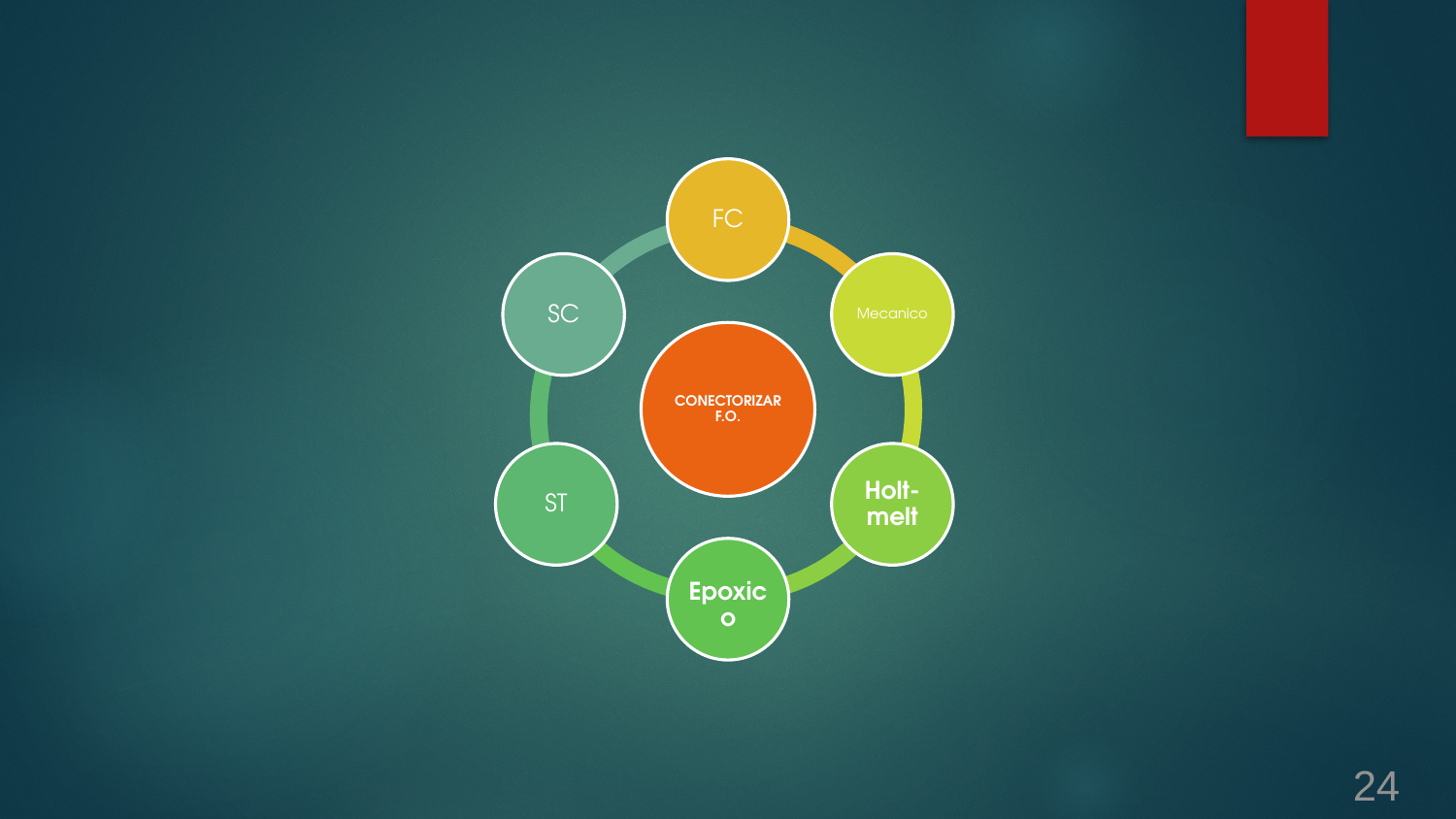

CONECTORIZAR F.O.
FC
Mecanico
Holt-melt
 Epoxico
ST
SC
24